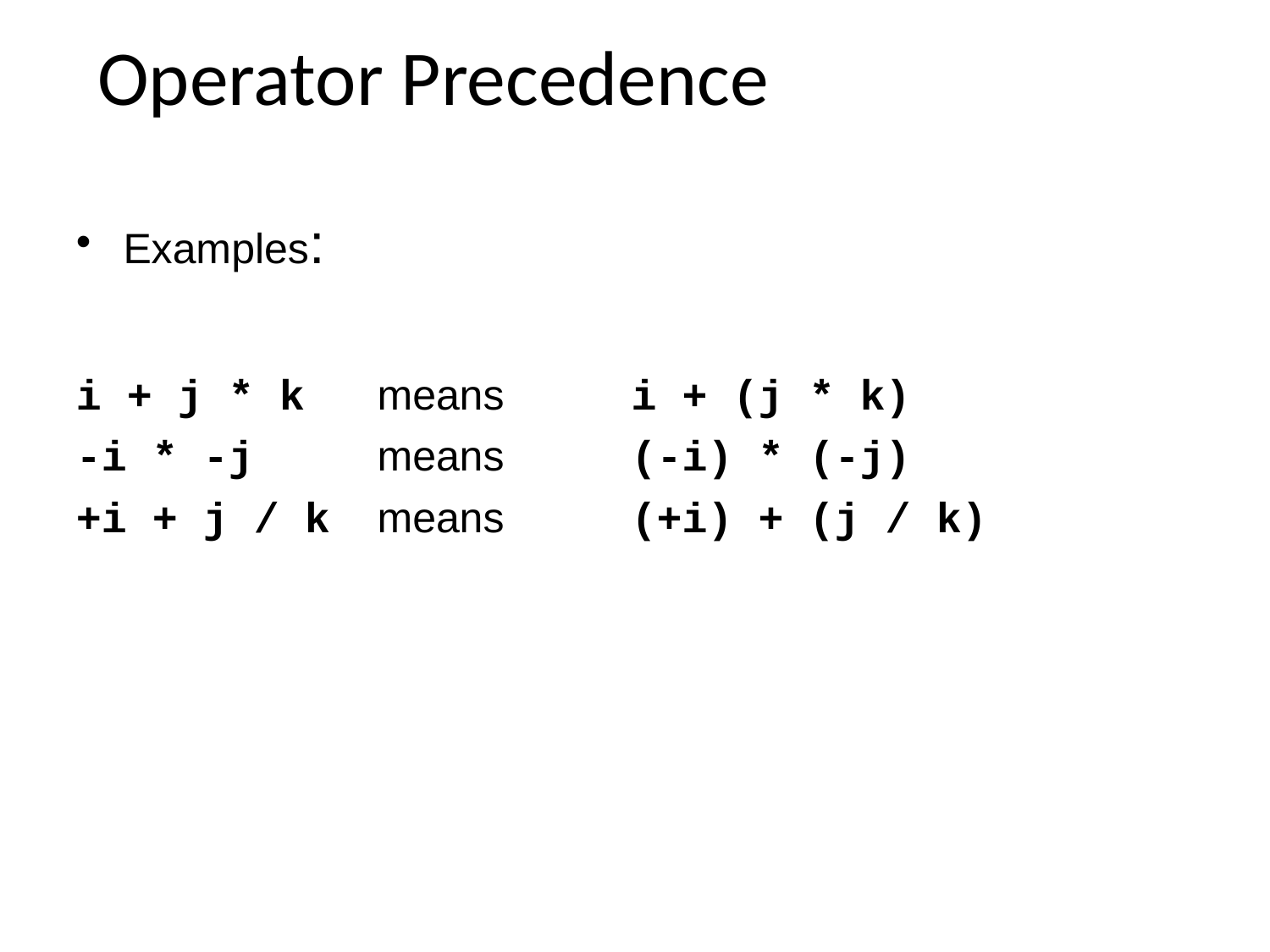

# Operator Precedence
Examples:

i + j * k 	means 	i + (j * k)
-i * -j 	means 	(-i) * (-j)
+i + j / k 	means 	(+i) + (j / k)